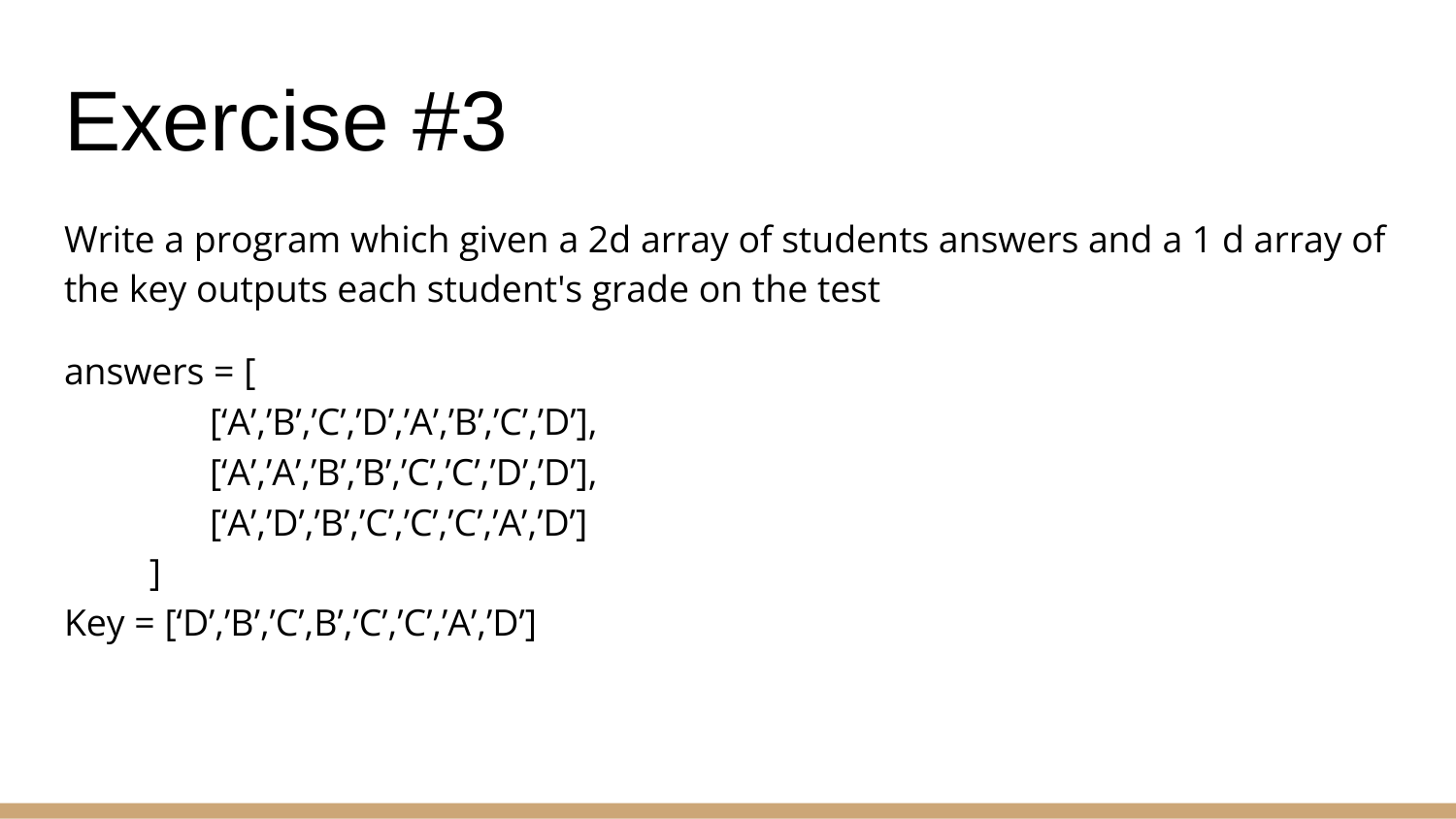

# Exercise #3
Write a program which given a 2d array of students answers and a 1 d array of the key outputs each student's grade on the test
answers = [
	[‘A’,’B’,’C’,’D’,’A’,’B’,’C’,’D’],
	[‘A’,’A’,’B’,’B’,’C’,’C’,’D’,’D’],
	[‘A’,’D’,’B’,’C’,’C’,’C’,’A’,’D’]
         ]
Key = [‘D’,’B’,’C’,B’,’C’,’C’,’A’,’D’]